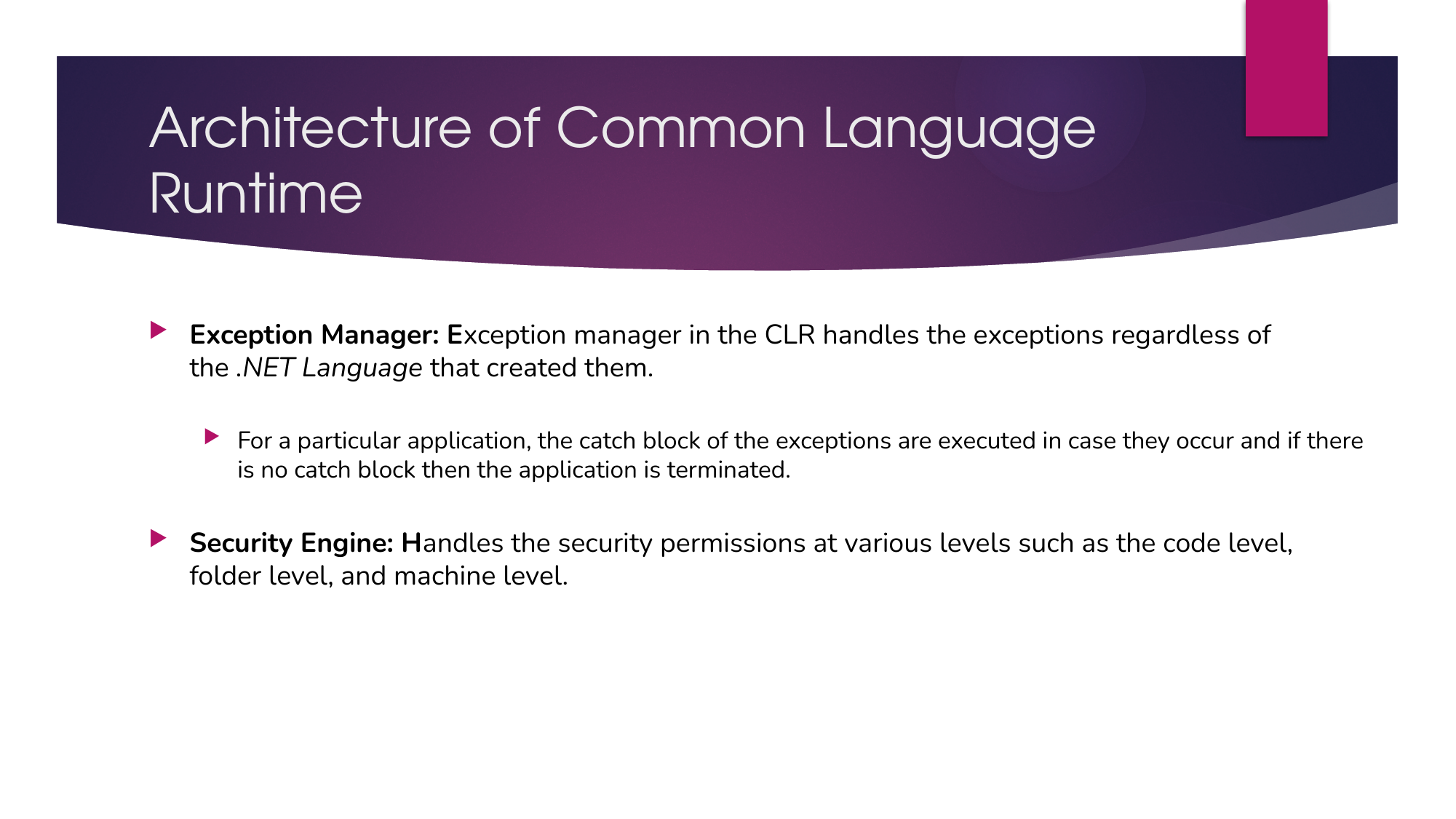

# Architecture of Common Language Runtime
Exception Manager: Exception manager in the CLR handles the exceptions regardless of the .NET Language that created them.
For a particular application, the catch block of the exceptions are executed in case they occur and if there is no catch block then the application is terminated.
Security Engine: Handles the security permissions at various levels such as the code level, folder level, and machine level.